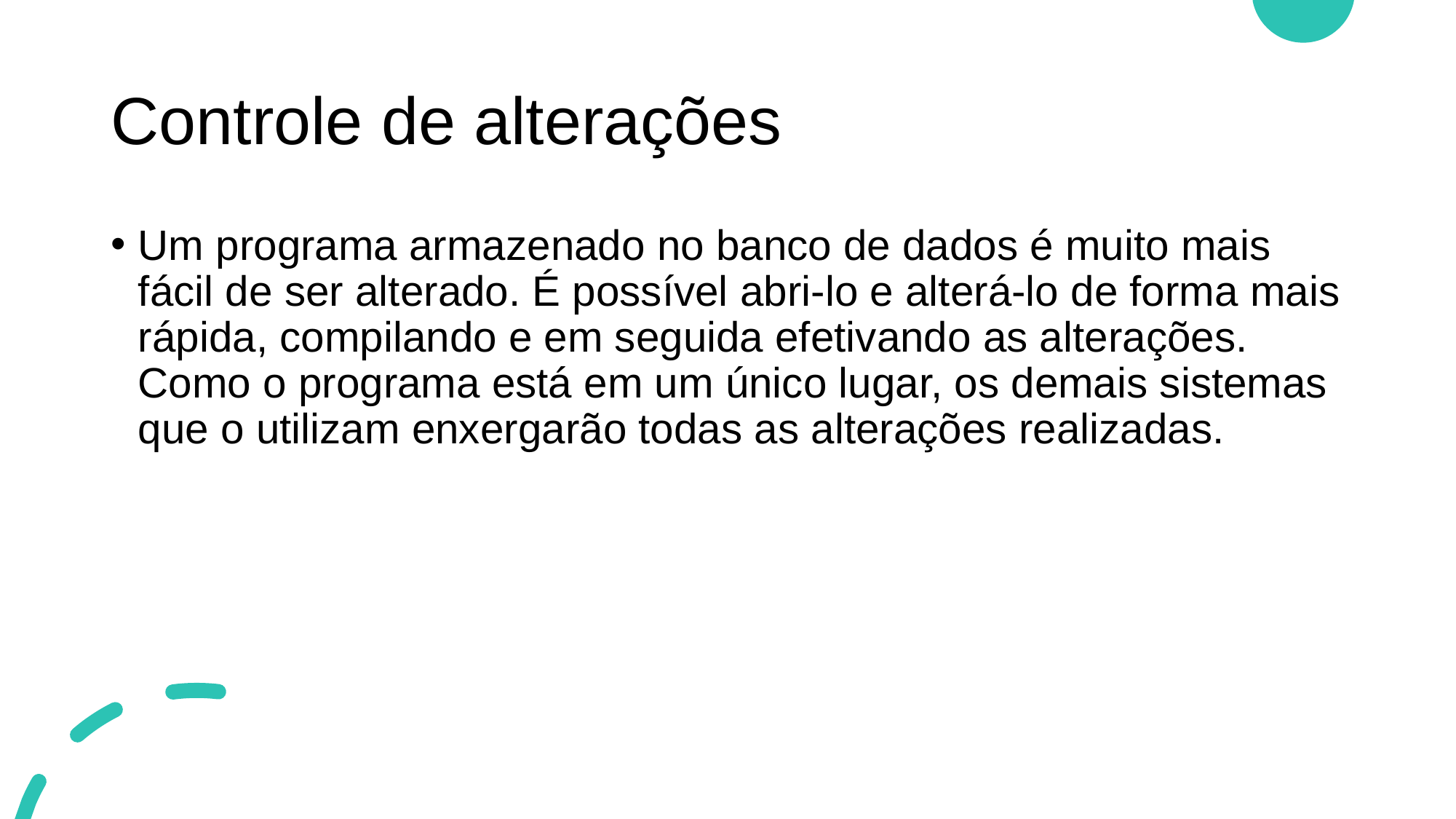

# Controle de alterações
Um programa armazenado no banco de dados é muito mais fácil de ser alterado. É possível abri-lo e alterá-lo de forma mais rápida, compilando e em seguida efetivando as alterações. Como o programa está em um único lugar, os demais sistemas que o utilizam enxergarão todas as alterações realizadas.